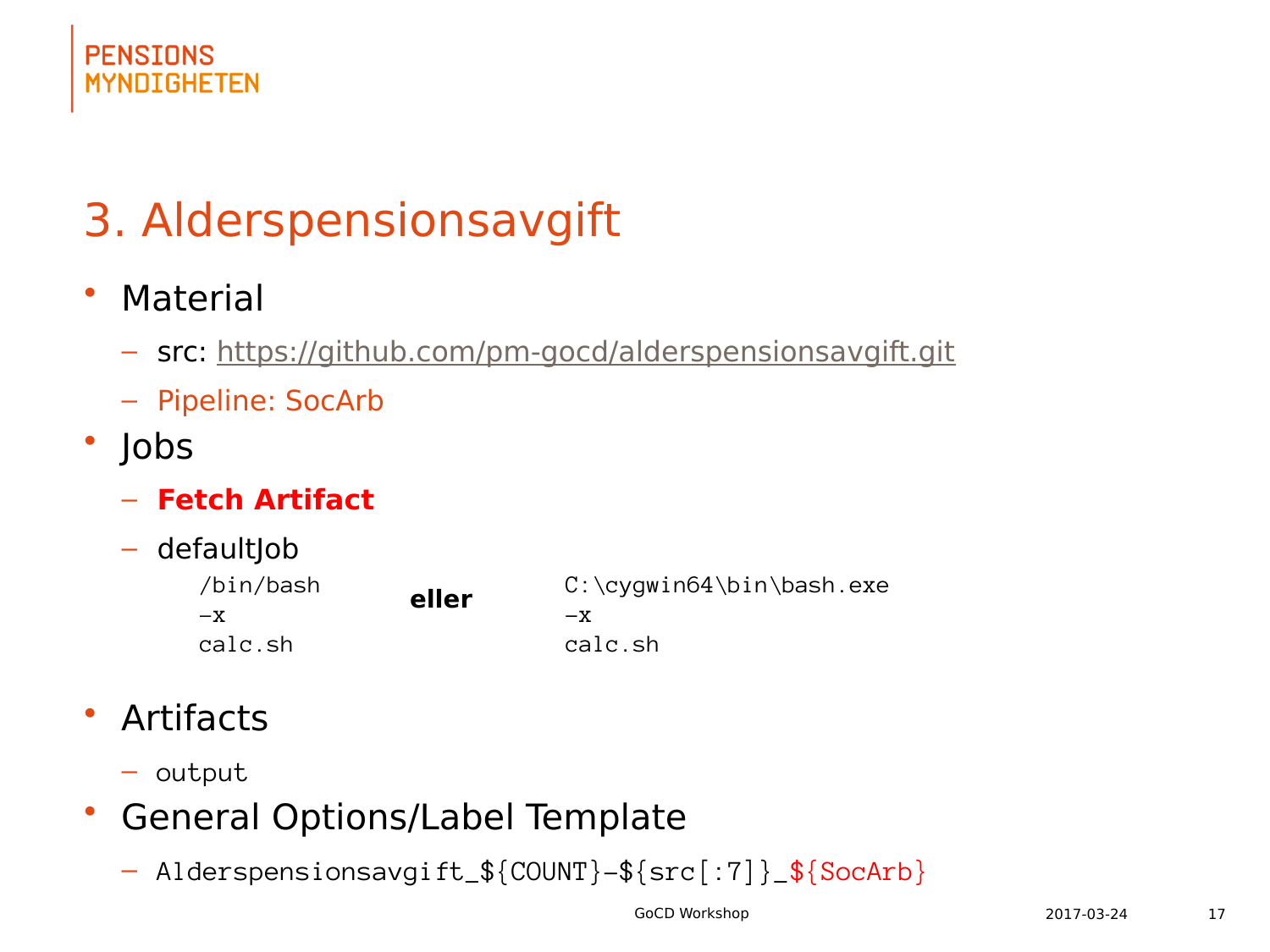

# 3. Alderspensionsavgift
Material
src: https://github.com/pm-gocd/alderspensionsavgift.git
Pipeline: SocArb
Jobs
Fetch Artifact
defaultJob

Artifacts
output
General Options/Label Template
Alderspensionsavgift_${COUNT}-${src[:7]}_${SocArb}
/bin/bash –x
calc.sh
C:\cygwin64\bin\bash.exe
-x
calc.sh
eller
GoCD Workshop
2017-03-24
17